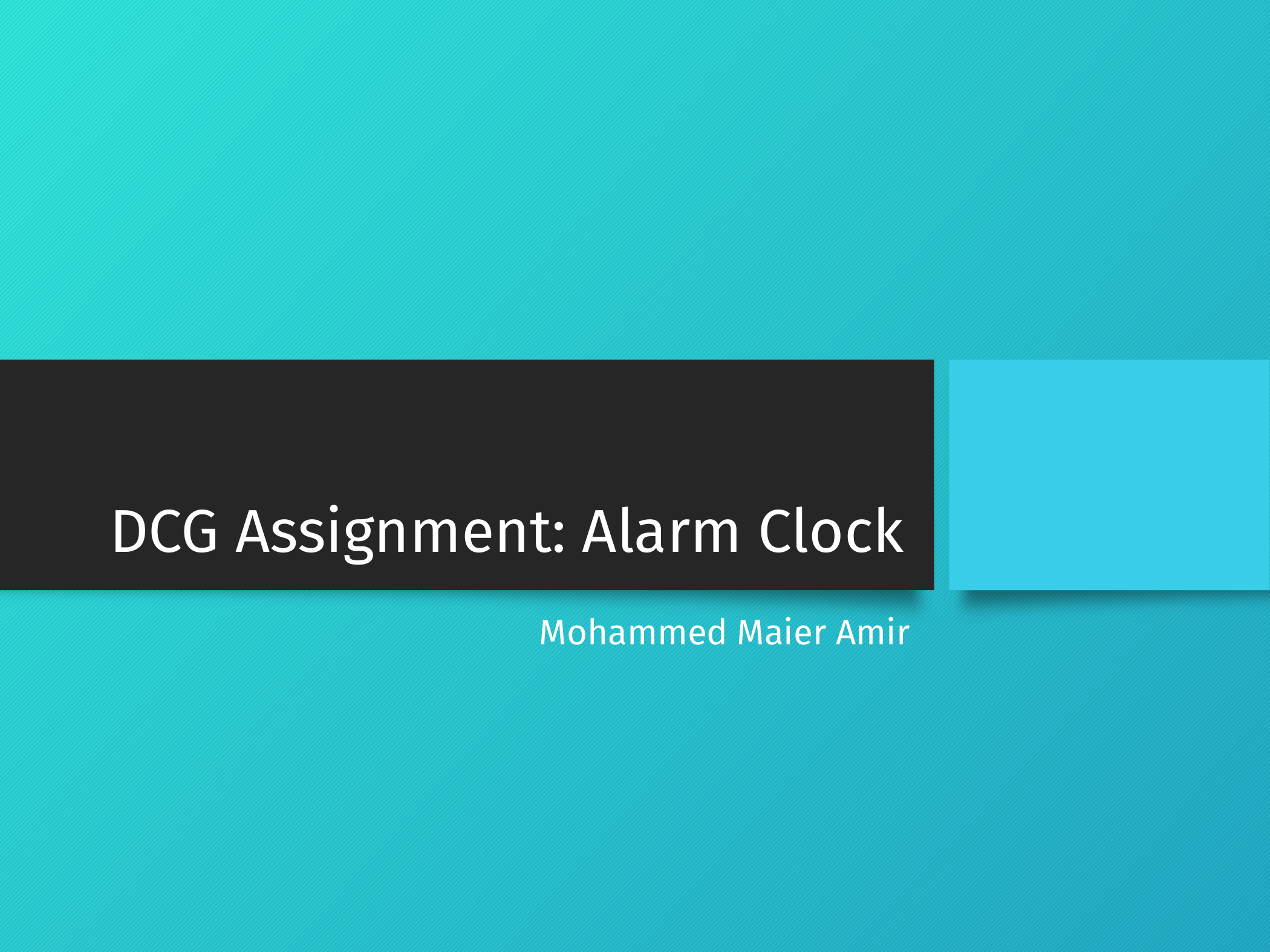

# DCG Assignment: Alarm Clock
Mohammed Maier Amir